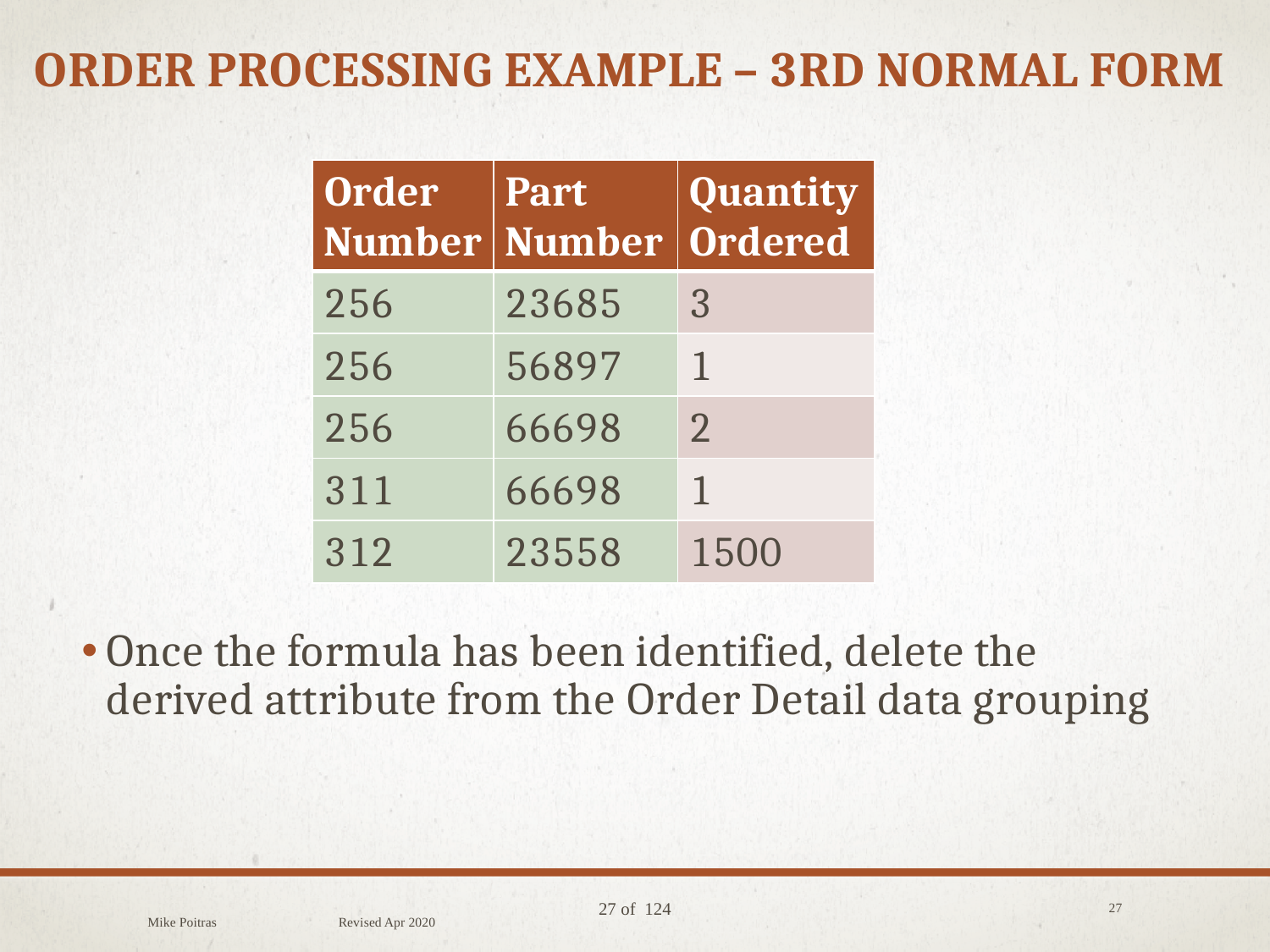

# Order Processing example – 3rd normal form

| Order Number | Part Number | Quantity Ordered |
| --- | --- | --- |
| 256 | 23685 | 3 |
| 256 | 56897 | 1 |
| 256 | 66698 | 2 |
| 311 | 66698 | 1 |
| 312 | 23558 | 1500 |
Once the formula has been identified, delete the derived attribute from the Order Detail data grouping
Mike Poitras                                    Revised Apr 2020
27